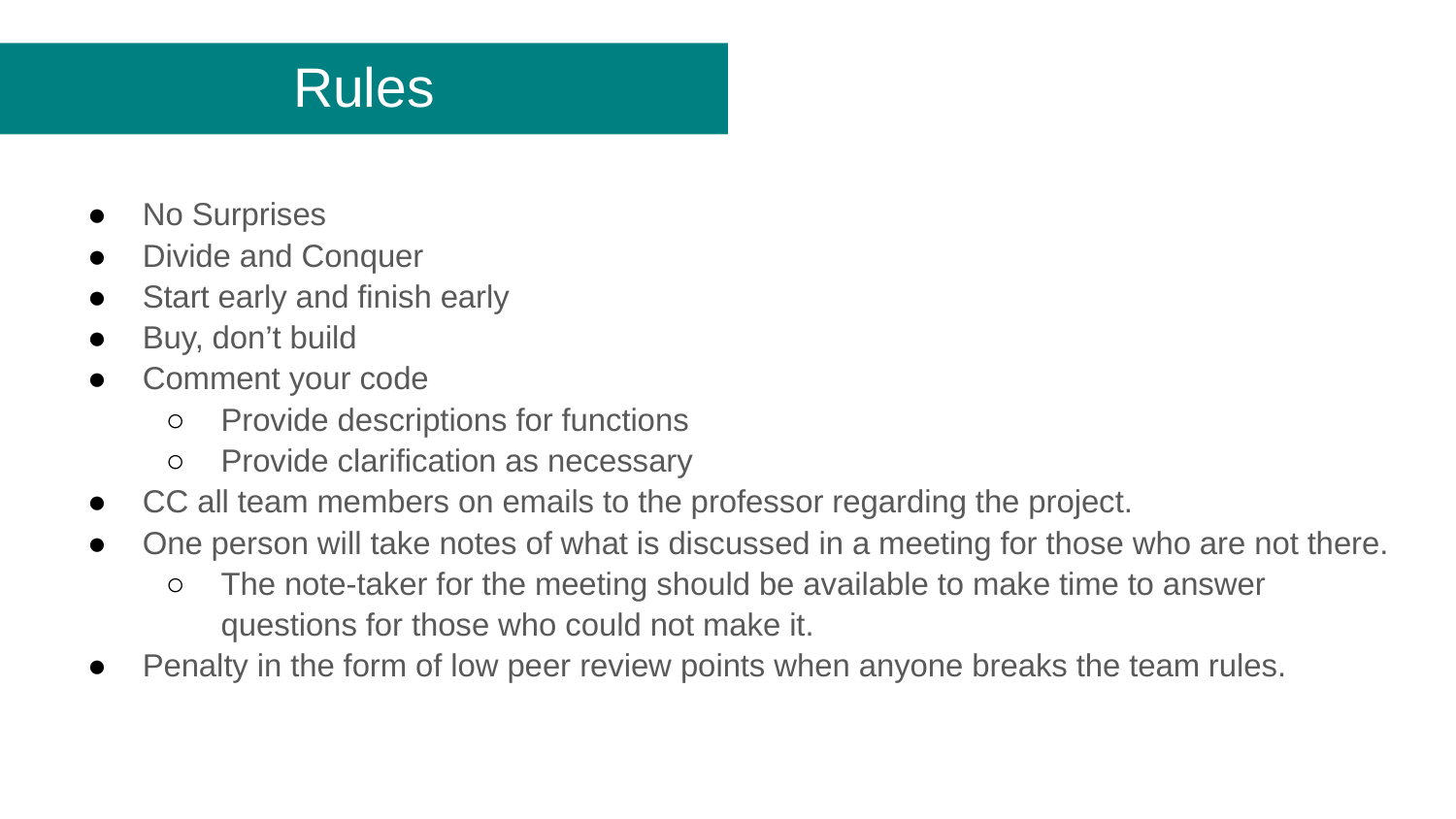

# Rules
No Surprises
Divide and Conquer
Start early and finish early
Buy, don’t build
Comment your code
Provide descriptions for functions
Provide clarification as necessary
CC all team members on emails to the professor regarding the project.
One person will take notes of what is discussed in a meeting for those who are not there.
The note-taker for the meeting should be available to make time to answer questions for those who could not make it.
Penalty in the form of low peer review points when anyone breaks the team rules.